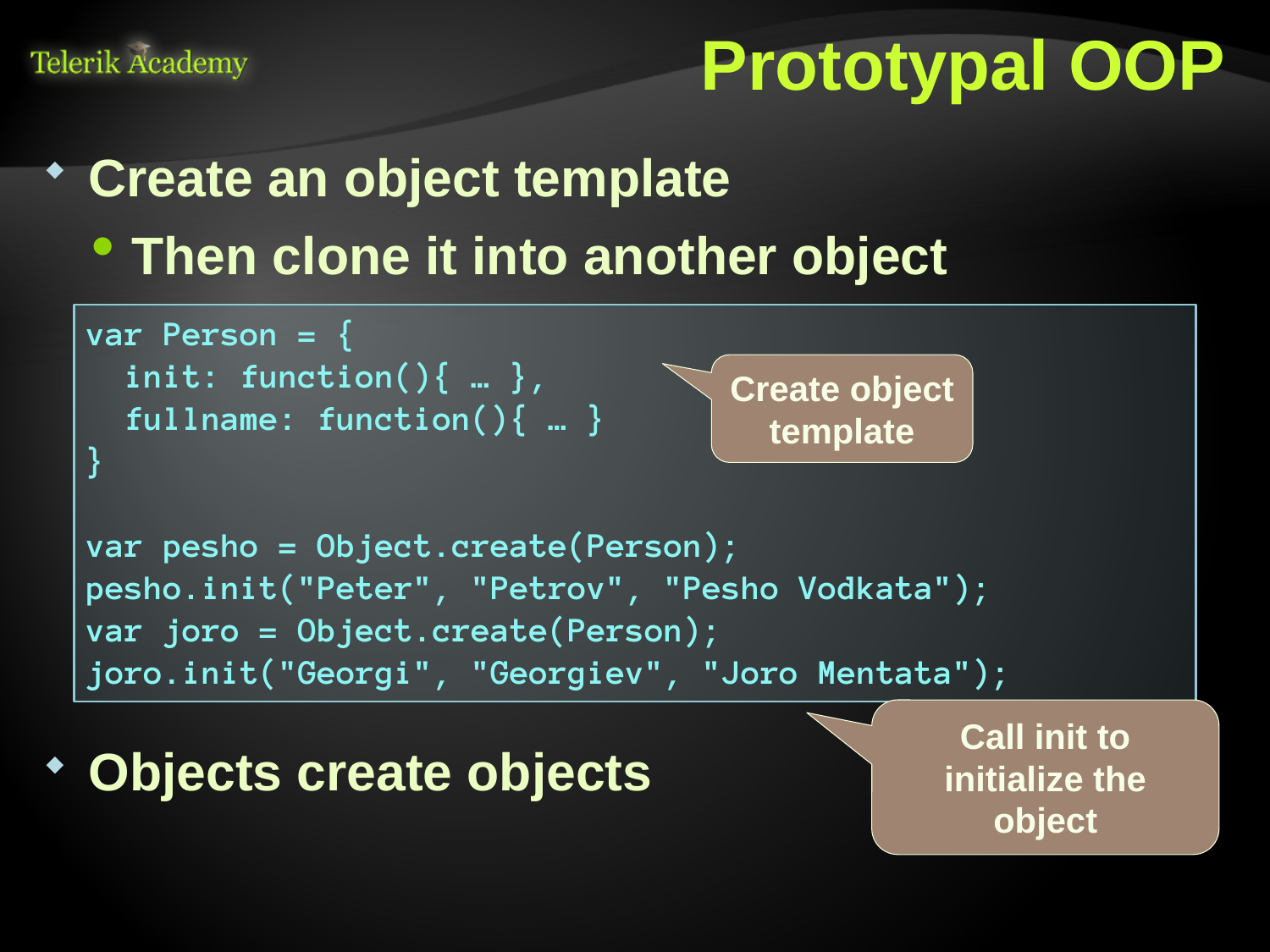

# Prototypal OOP
Create an object template
Then clone it into another object
var Person = {
  init: function(){ … },
  fullname: function(){ … }
}

var pesho = Object.create(Person);
pesho.init("Peter", "Petrov", "Pesho Vodkata");
var joro = Object.create(Person);
joro.init("Georgi", "Georgiev", "Joro Mentata");
Create object template
Call init to initialize the object
Objects create objects